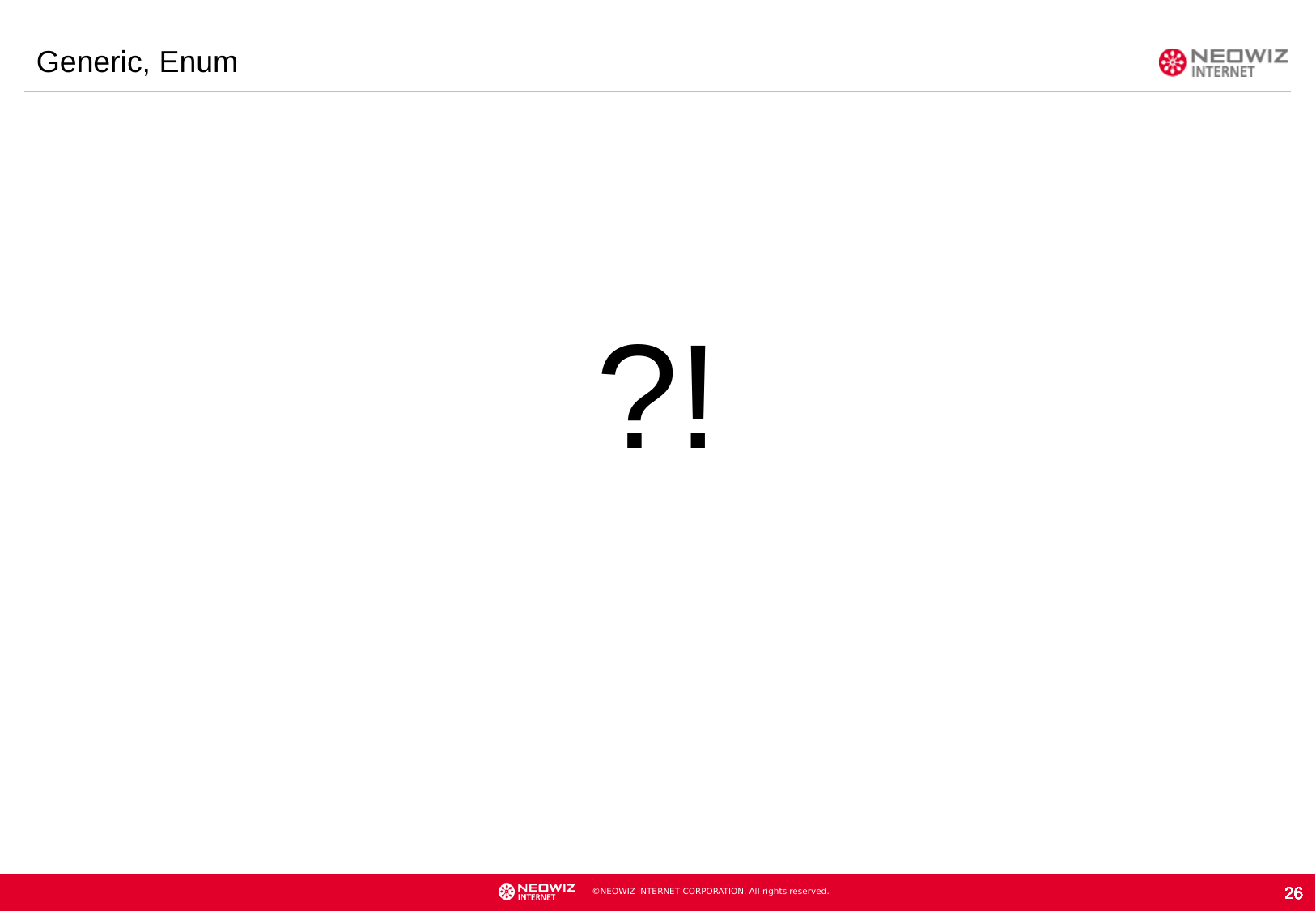

Generic, Enum

?!
26
26
26
26
26
26
26
26
26
26
26
26
26
26